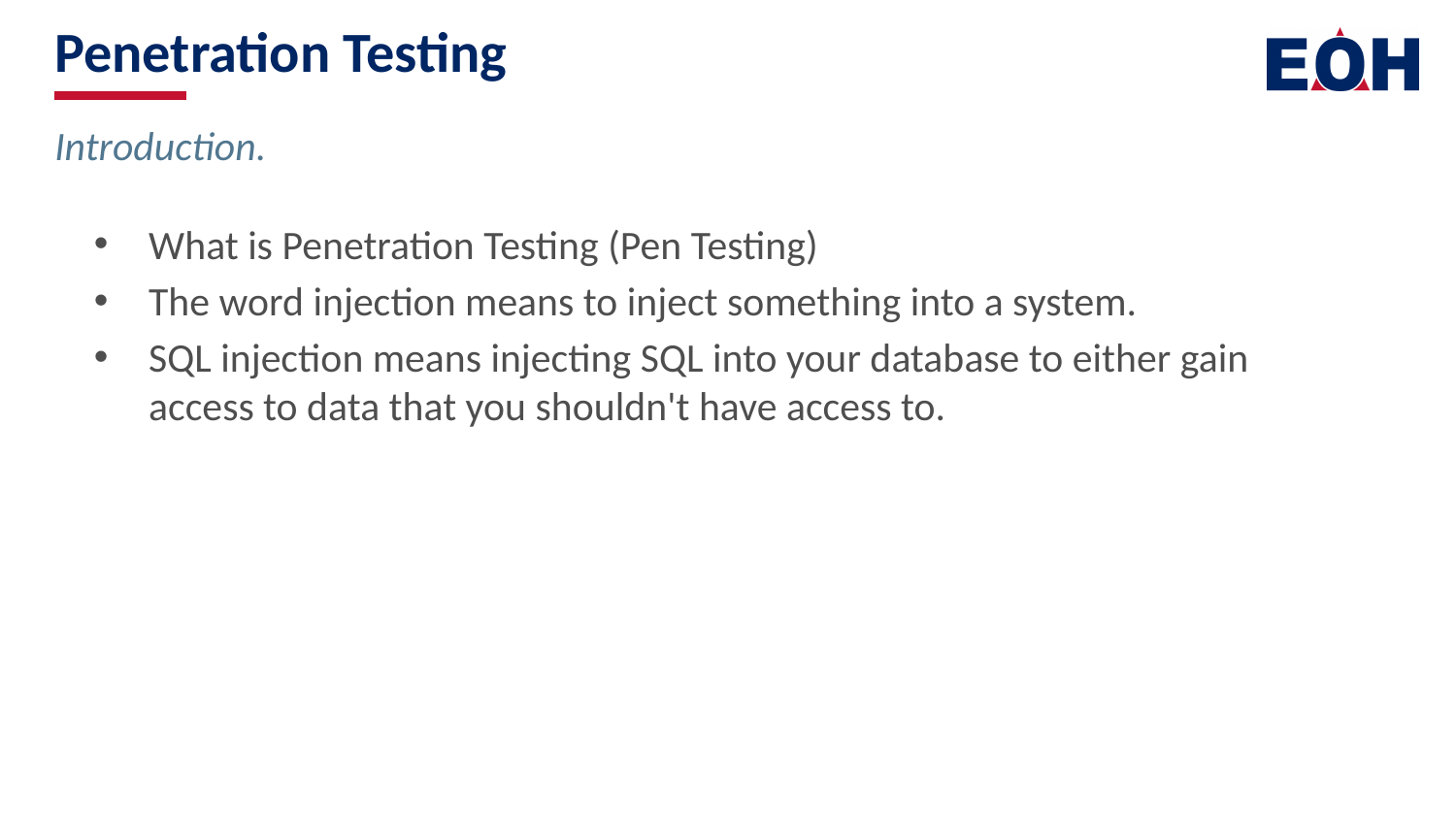

# Penetration Testing
Introduction.
What is Penetration Testing (Pen Testing)
The word injection means to inject something into a system.
SQL injection means injecting SQL into your database to either gain access to data that you shouldn't have access to.